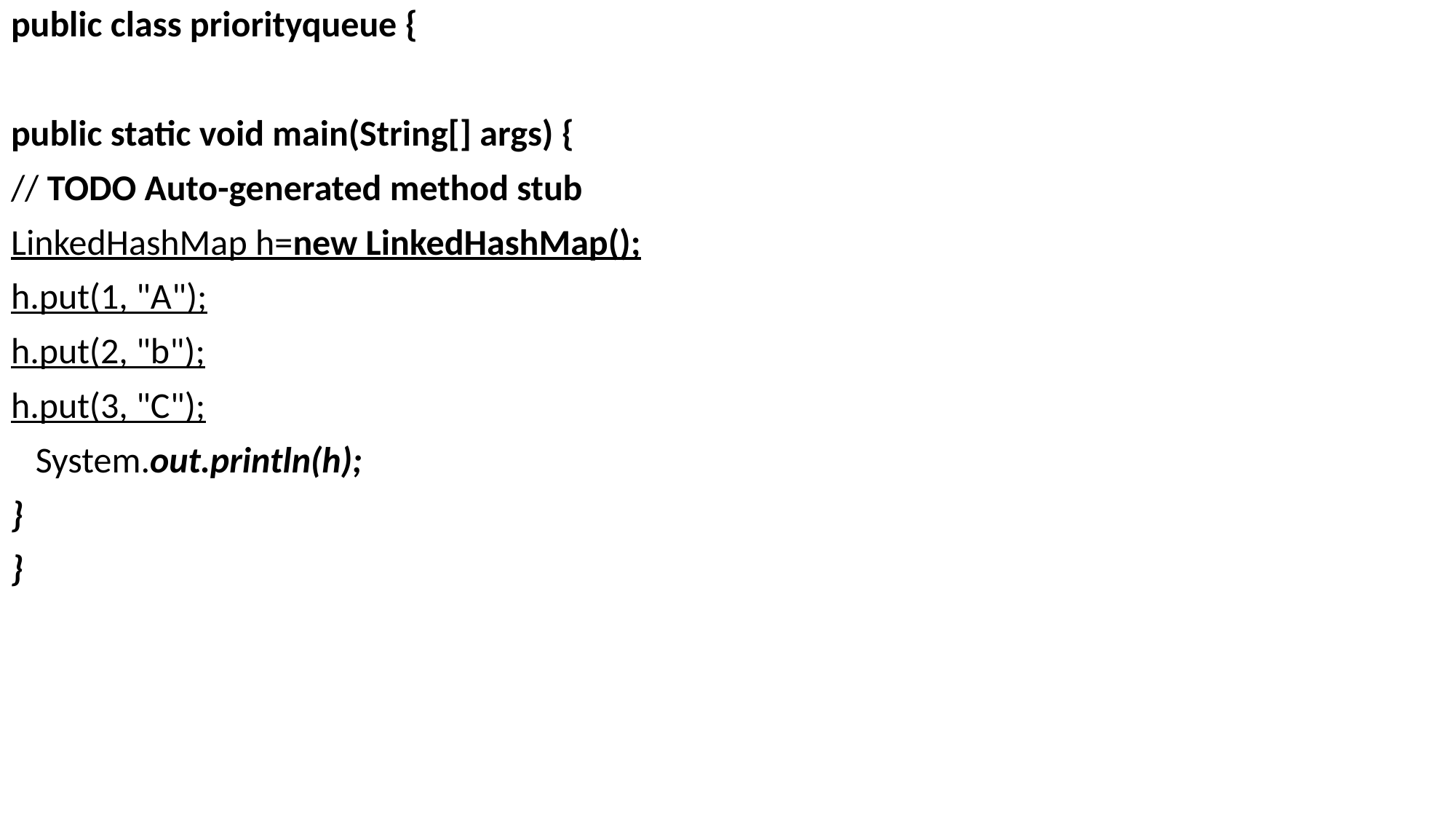

public class priorityqueue {

public static void main(String[] args) {
// TODO Auto-generated method stub
LinkedHashMap h=new LinkedHashMap();
h.put(1, "A");
h.put(2, "b");
h.put(3, "C");
   System.out.println(h);
}
}